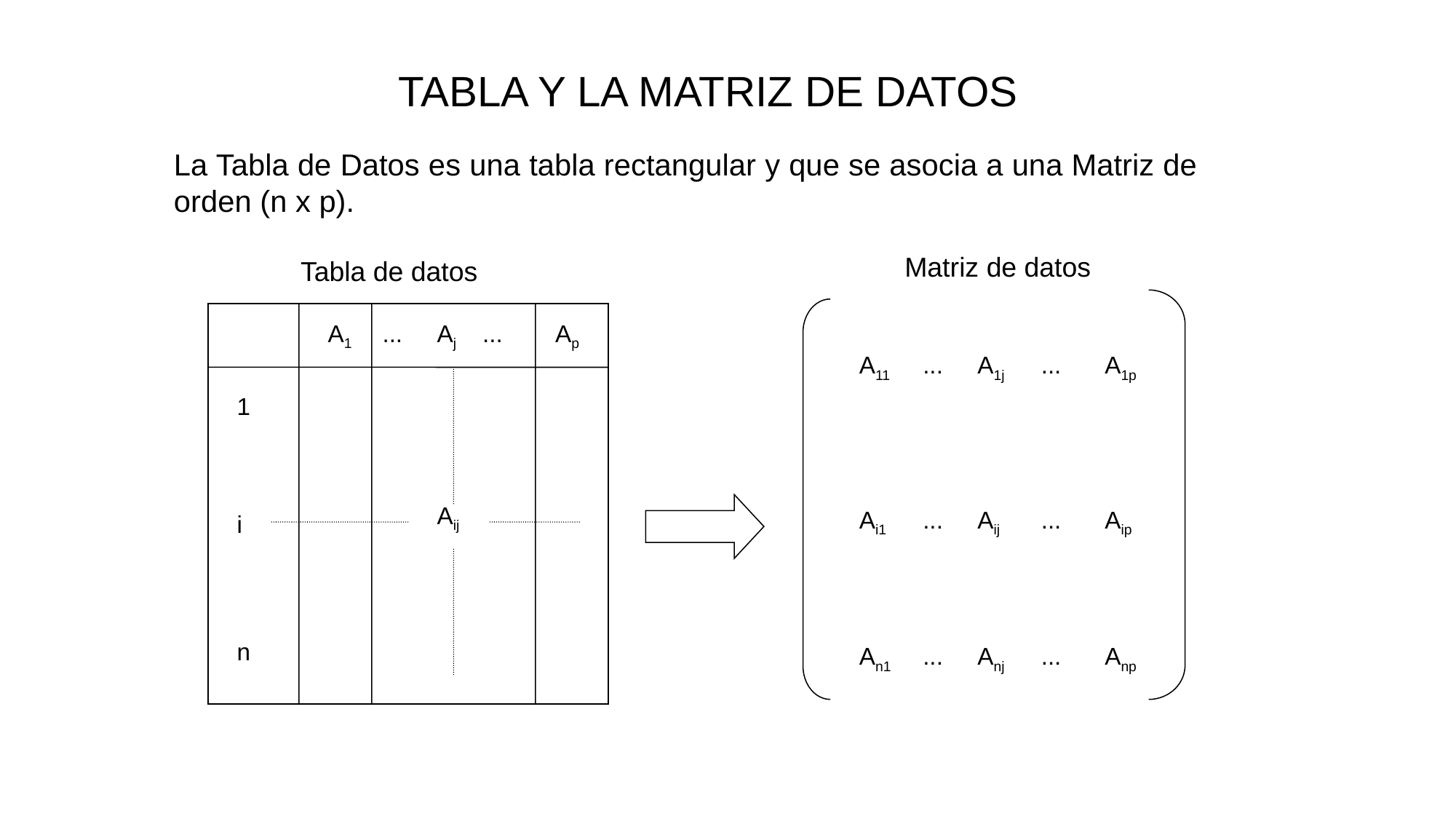

TABLA Y LA MATRIZ DE DATOS
La Tabla de Datos es una tabla rectangular y que se asocia a una Matriz de orden (n x p).
Matriz de datos
Tabla de datos

A1
...
Aj
...
Ap
A11
...
A1j
...
A1p

1
Aij

Ai1
...
Aij
...
Aip
i

n
An1
...
Anj
...
Anp